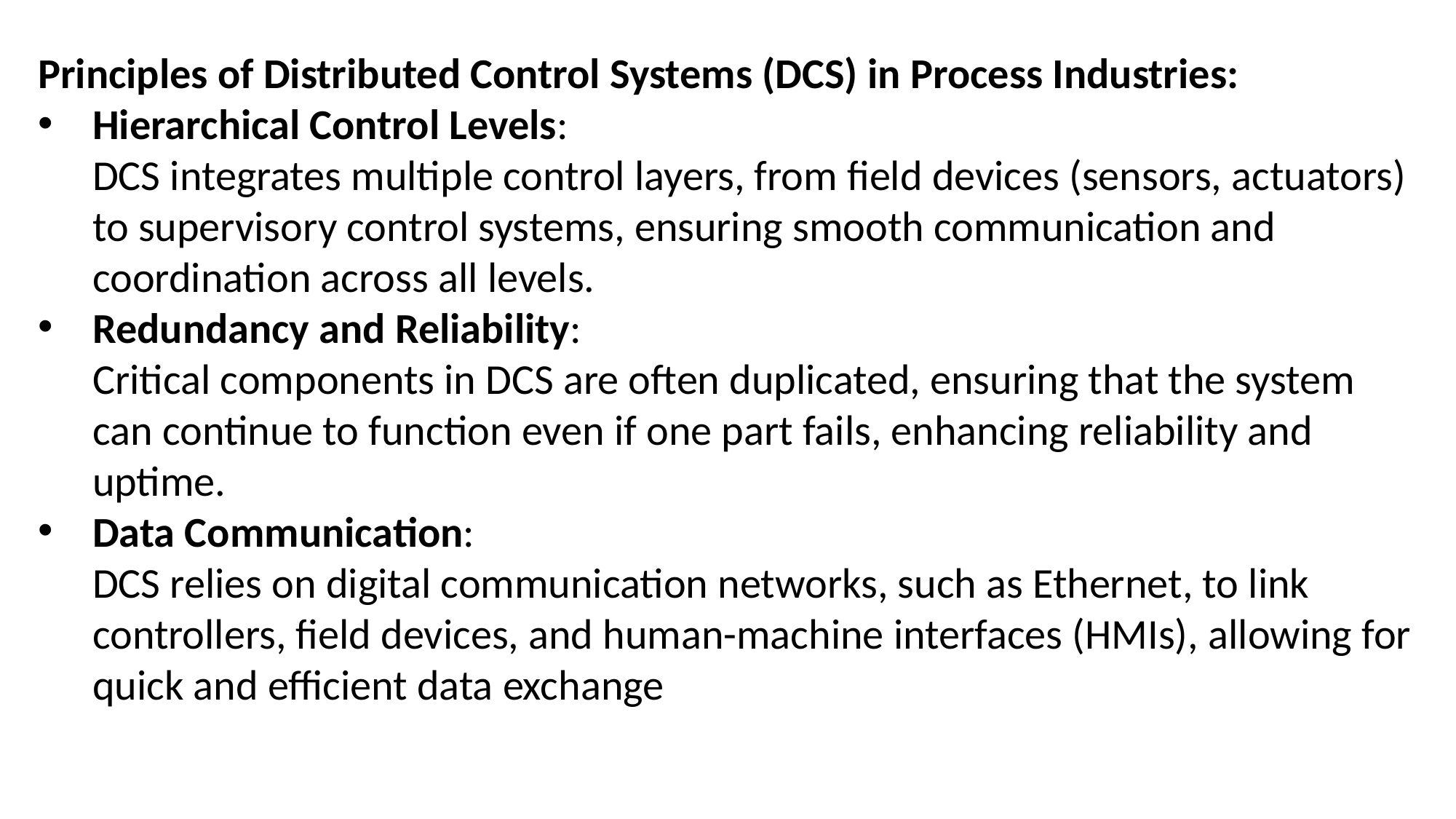

Principles of Distributed Control Systems (DCS) in Process Industries:
Hierarchical Control Levels:
DCS integrates multiple control layers, from field devices (sensors, actuators) to supervisory control systems, ensuring smooth communication and coordination across all levels.
Redundancy and Reliability:
Critical components in DCS are often duplicated, ensuring that the system can continue to function even if one part fails, enhancing reliability and uptime.
Data Communication:
DCS relies on digital communication networks, such as Ethernet, to link controllers, field devices, and human-machine interfaces (HMIs), allowing for quick and efficient data exchange